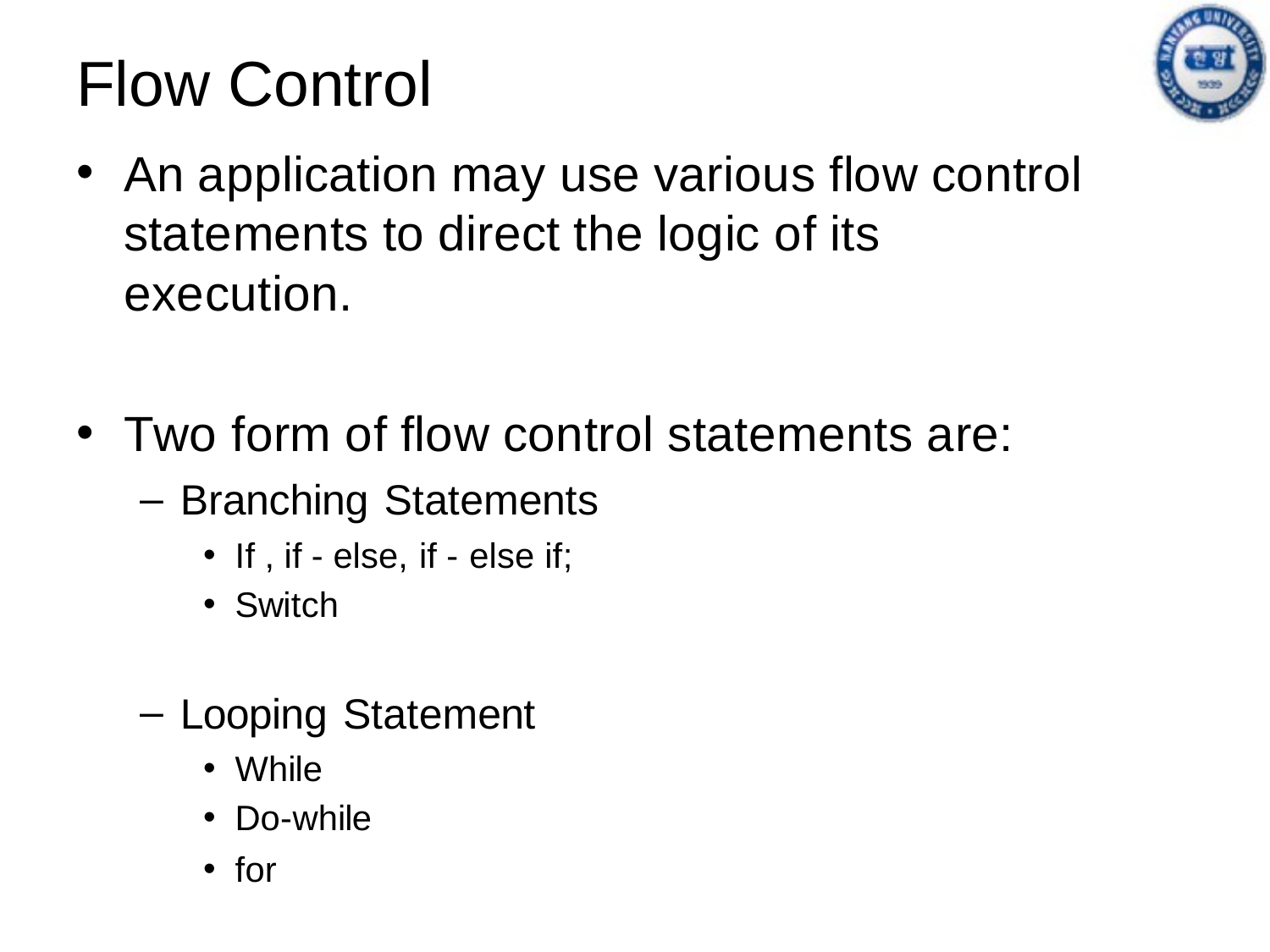

# Flow Control
An application may use various flow control statements to direct the logic of its execution.

Two form of flow control statements are:

Branching Statements

If , if - else, if - else if;
Switch

Looping Statement

While
Do-while

for